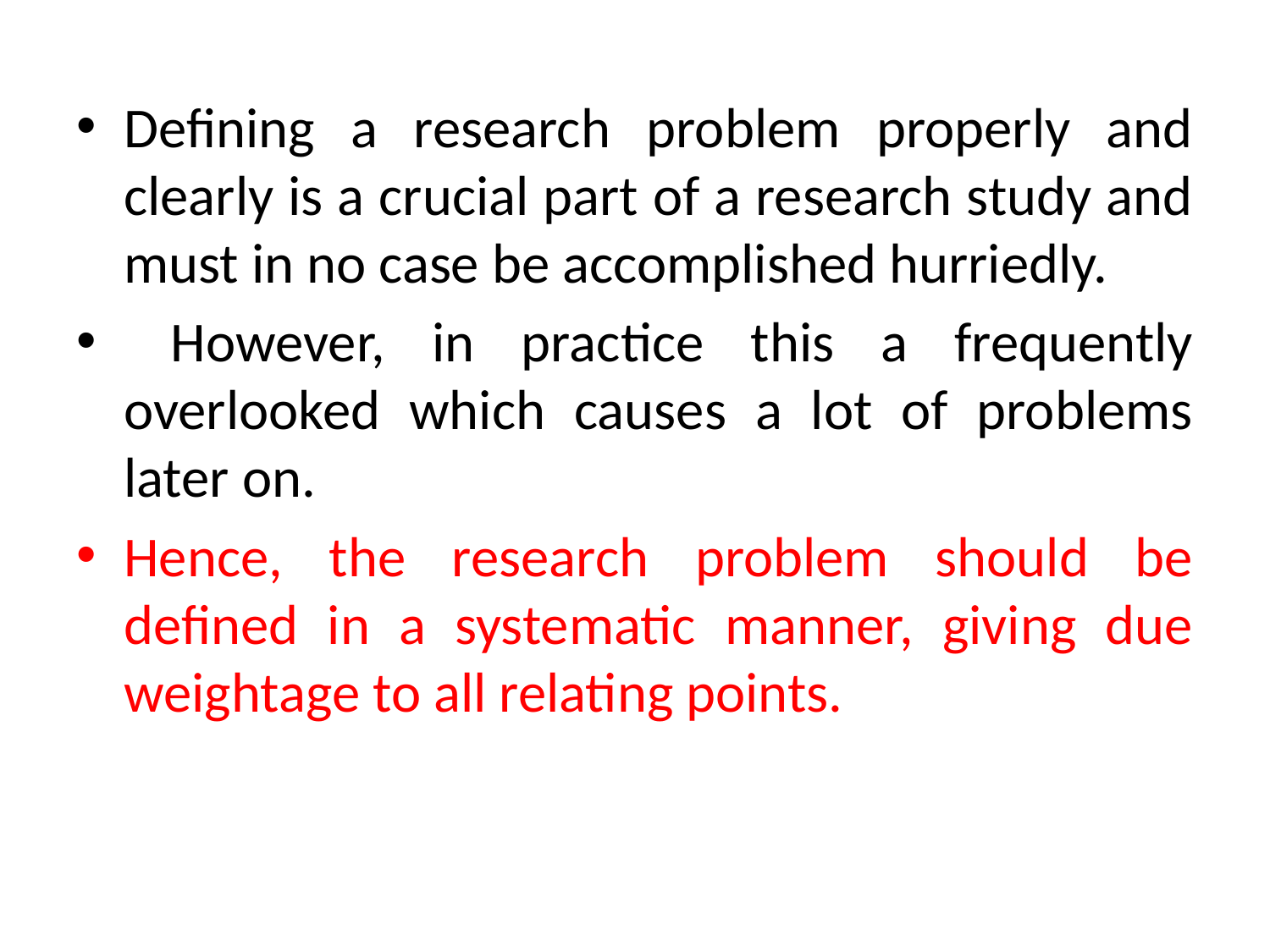

Defining a research problem properly and clearly is a crucial part of a research study and must in no case be accomplished hurriedly.
 However, in practice this a frequently overlooked which causes a lot of problems later on.
Hence, the research problem should be defined in a systematic manner, giving due weightage to all relating points.